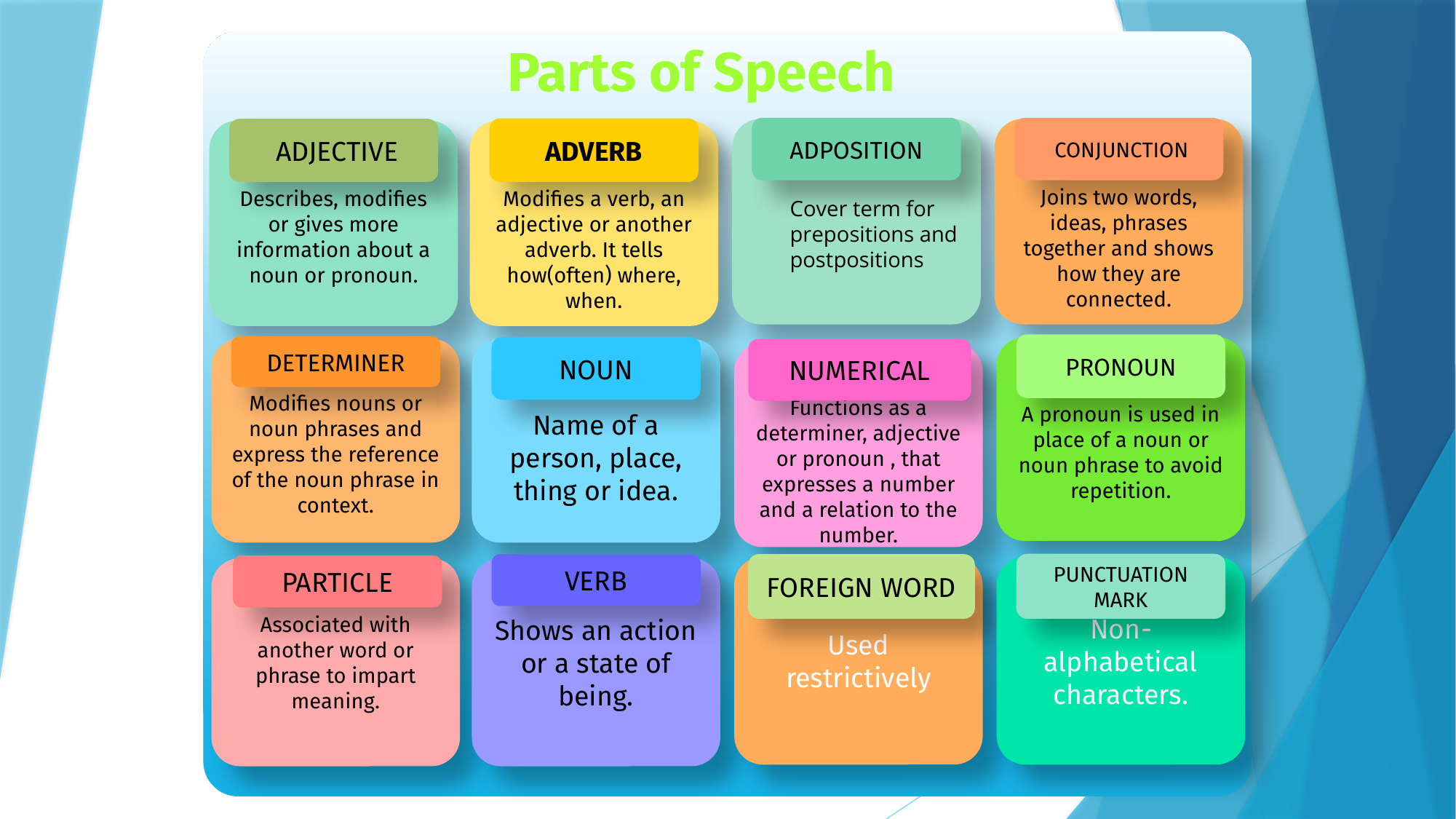

Parts of Speech
ADPOSITION

 CONJUNCTION

Joins two words, ideas, phrases together and shows how they are connected.
ADVERB

Modifies a verb, an adjective or another adverb. It tells how(often) where, when.
 ADJECTIVE

Describes, modifies or gives more information about a noun or pronoun.
Cover term for
prepositions and
postpositions
PRONOUN

A pronoun is used in place of a noun or noun phrase to avoid repetition.
DETERMINER

Modifies nouns or noun phrases and express the reference of the noun phrase in context.
NOUN

Name of a person, place, thing or idea.
NUMERICAL

Functions as a determiner, adjective or pronoun , that expresses a number and a relation to the number.
PUNCTUATION MARK
Non-alphabetical characters.
VERB
Shows an action or a state of being.
FOREIGN WORD
Used restrictively
PARTICLE
Associated with another word or phrase to impart meaning.